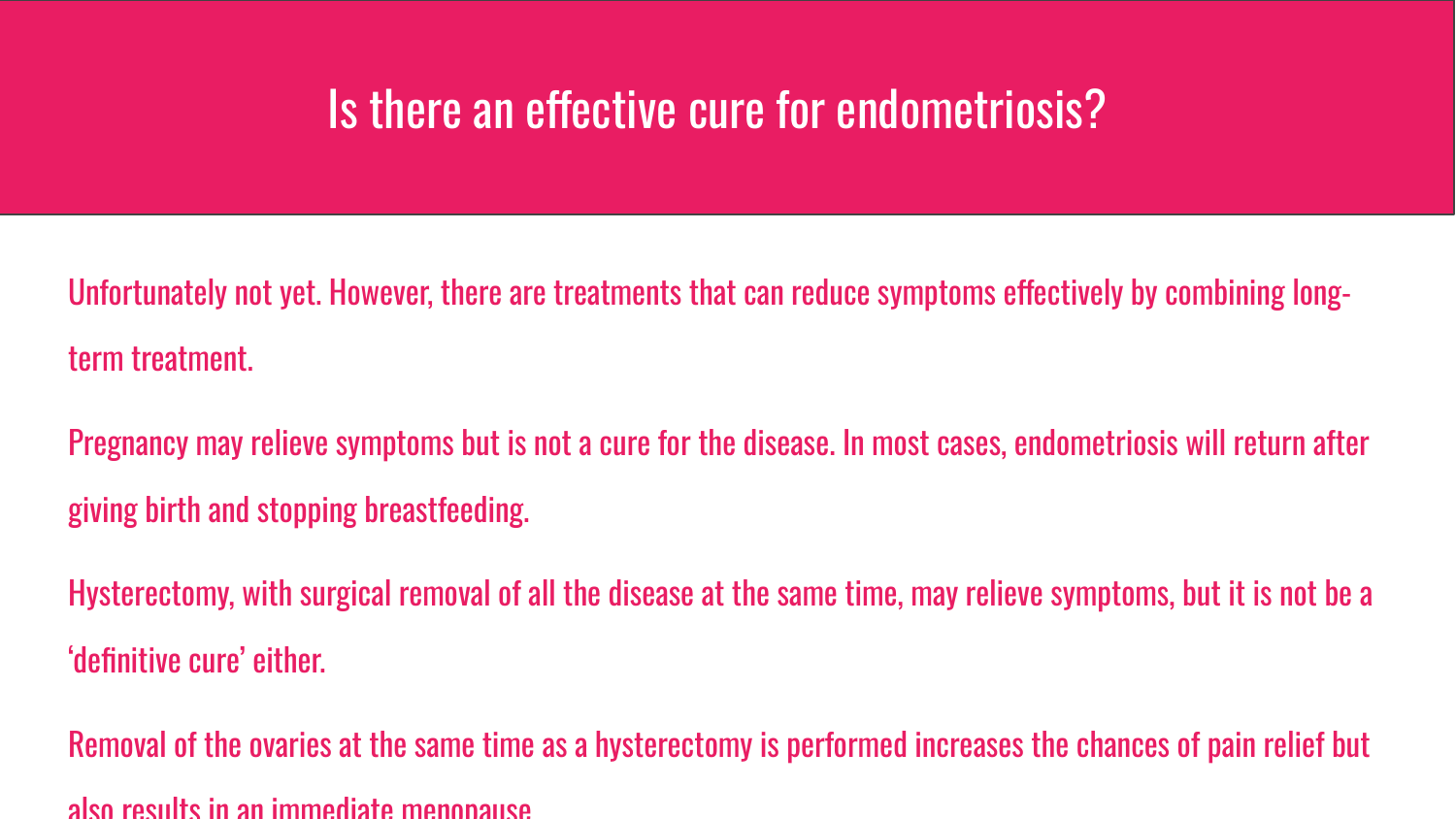

Is there an effective cure for endometriosis?
Unfortunately not yet. However, there are treatments that can reduce symptoms effectively by combining long-term treatment.
Pregnancy may relieve symptoms but is not a cure for the disease. In most cases, endometriosis will return after giving birth and stopping breastfeeding.
Hysterectomy, with surgical removal of all the disease at the same time, may relieve symptoms, but it is not be a ‘definitive cure’ either.
Removal of the ovaries at the same time as a hysterectomy is performed increases the chances of pain relief but also results in an immediate menopause.